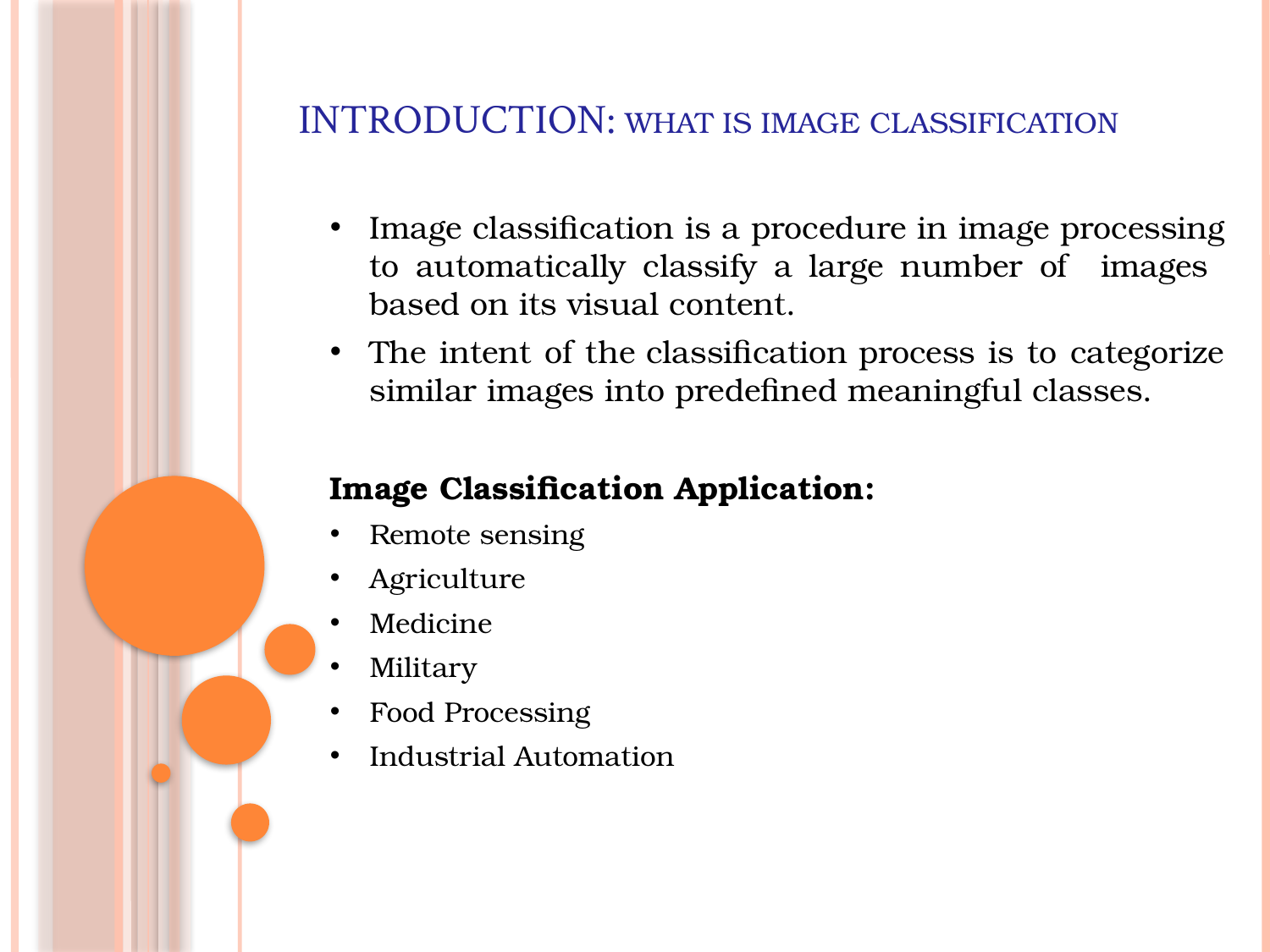

# Introduction: What is image classification
Image classification is a procedure in image processing to automatically classify a large number of  images  based on its visual content.
The intent of the classification process is to categorize similar images into predefined meaningful classes.

Image Classification Application:
Remote sensing
Agriculture
Medicine
Military
Food Processing
Industrial Automation